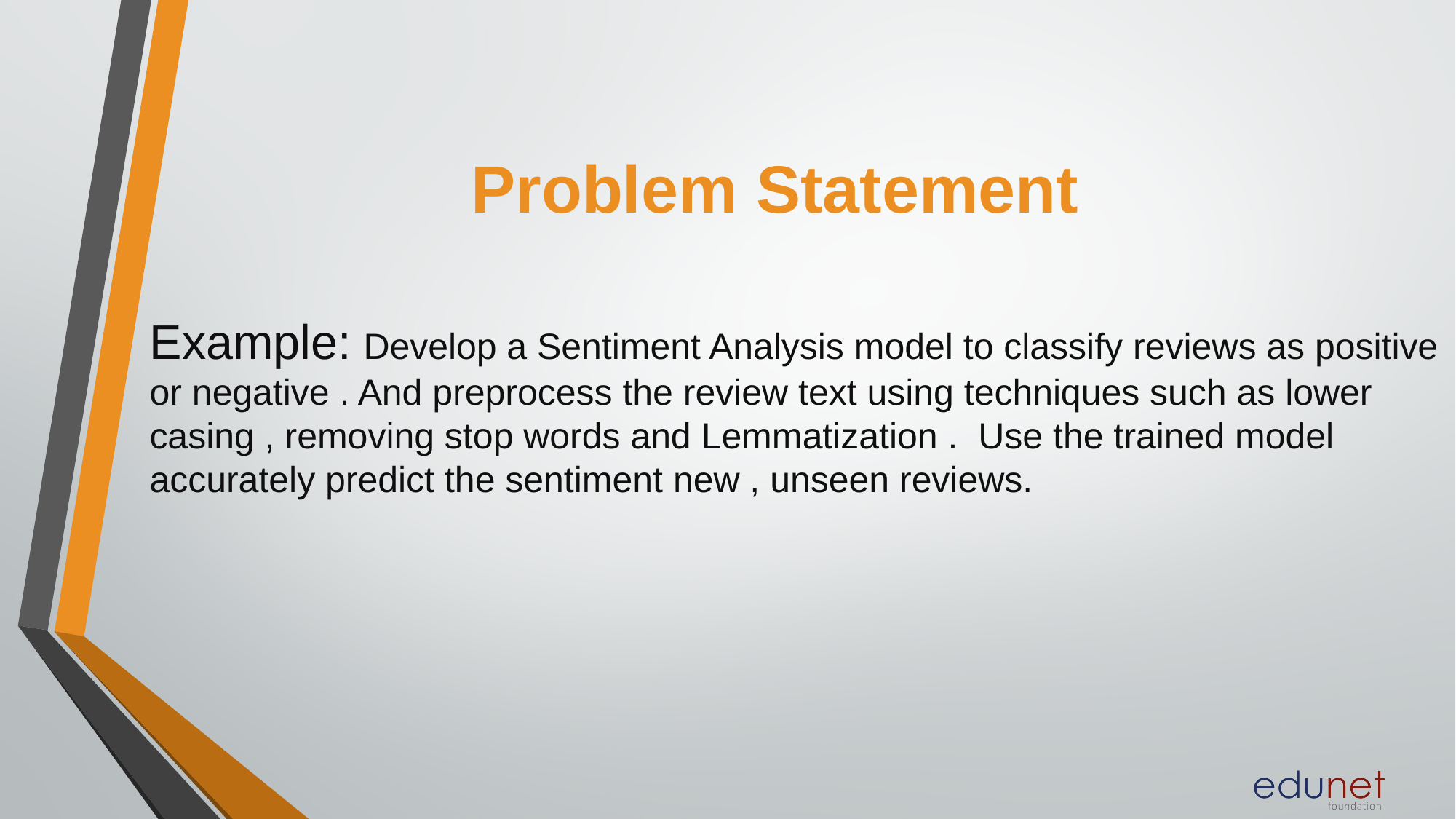

# Problem Statement
Example: Develop a Sentiment Analysis model to classify reviews as positive or negative . And preprocess the review text using techniques such as lower casing , removing stop words and Lemmatization .  Use the trained model accurately predict the sentiment new , unseen reviews.